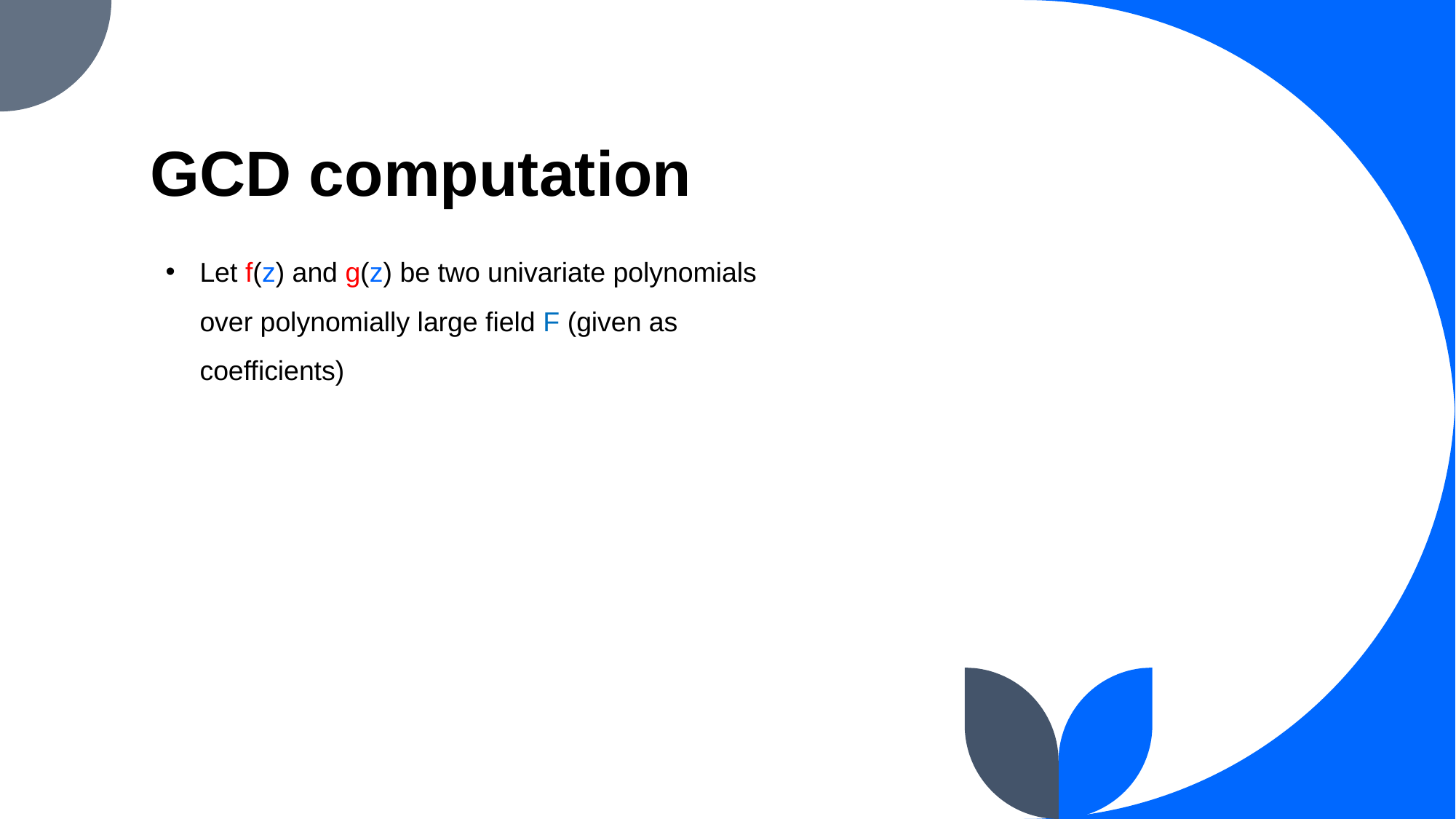

# GCD computation
Let f(z) and g(z) be two univariate polynomials over polynomially large field F (given as coefficients)